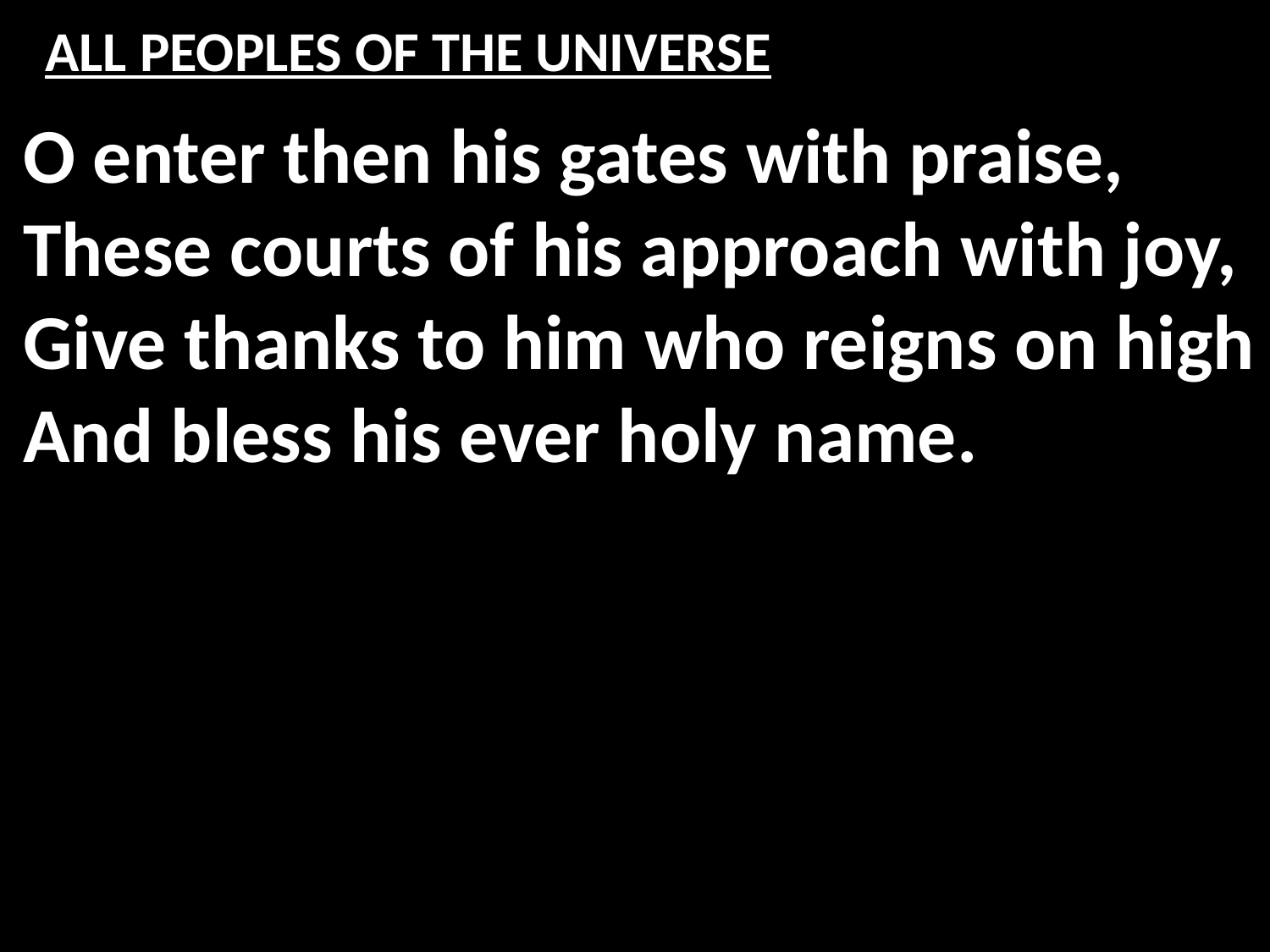

# ALL PEOPLES OF THE UNIVERSE
O enter then his gates with praise,
These courts of his approach with joy,
Give thanks to him who reigns on high
And bless his ever holy name.